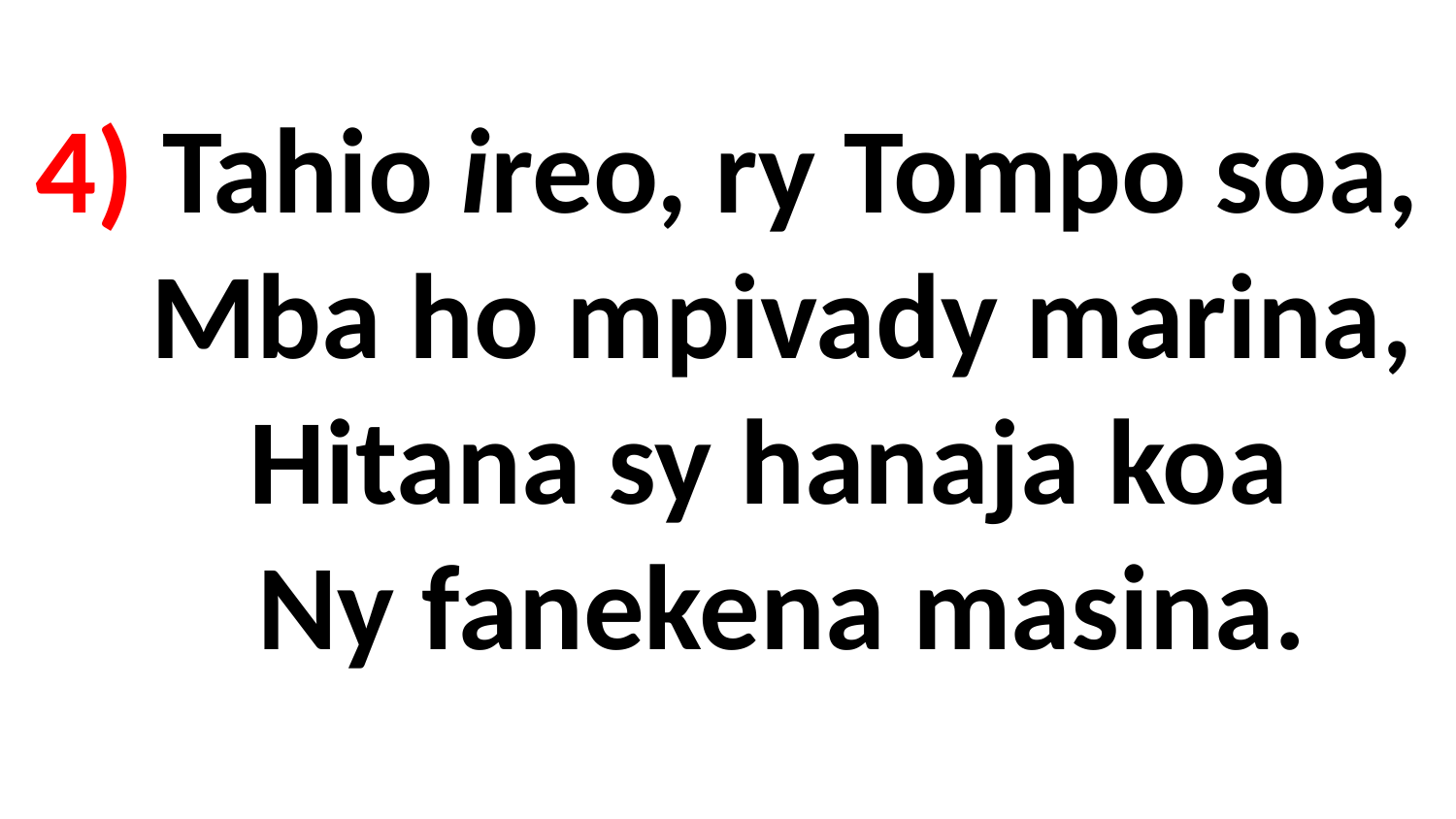

# 4) Tahio ireo, ry Tompo soa, Mba ho mpivady marina, Hitana sy hanaja koa Ny fanekena masina.